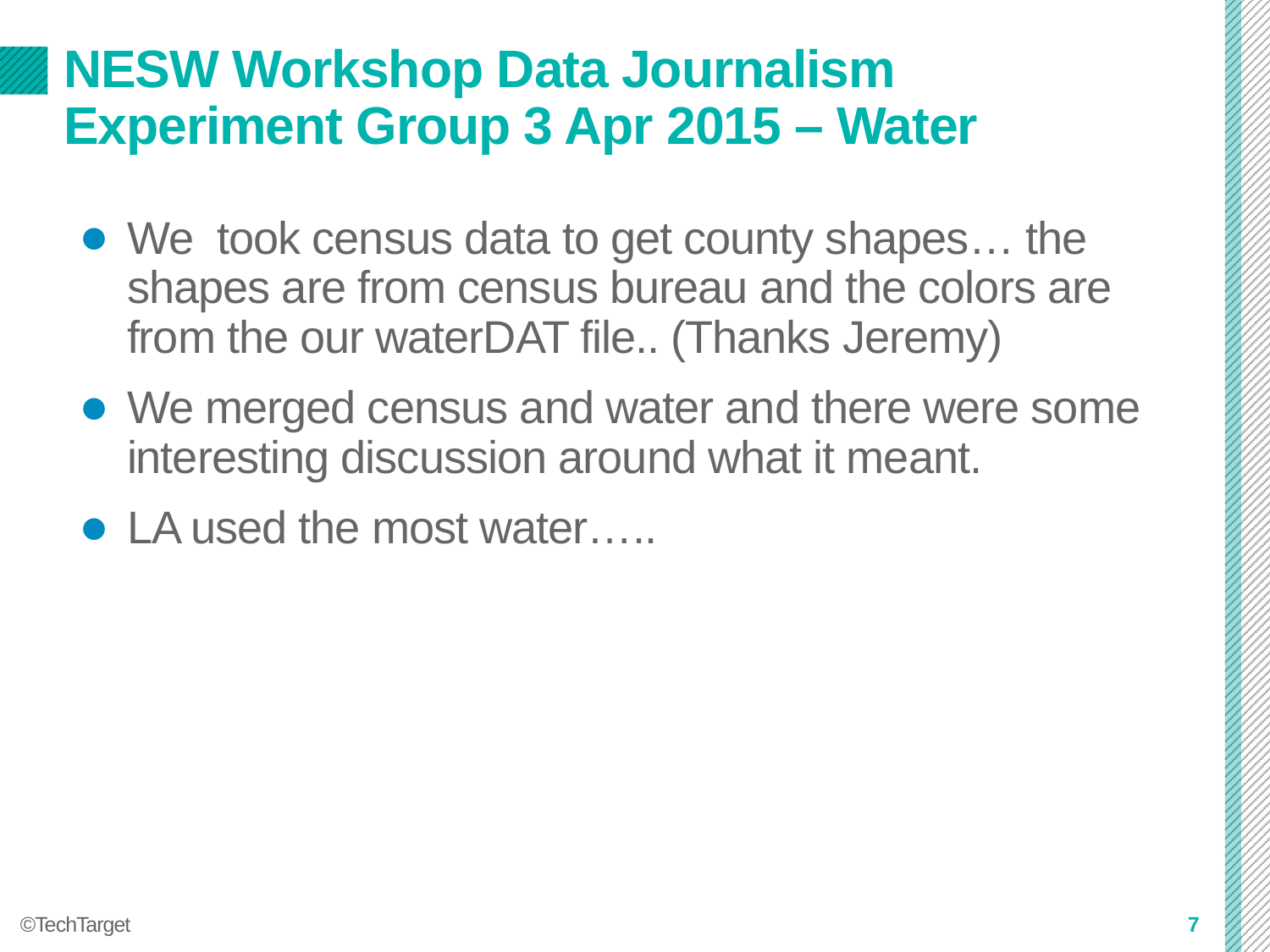

# NESW Workshop Data Journalism Experiment Group 3 Apr 2015 – Water
We  took census data to get county shapes… the shapes are from census bureau and the colors are from the our waterDAT file.. (Thanks Jeremy)
We merged census and water and there were some interesting discussion around what it meant.
LA used the most water…..

7
©TechTarget